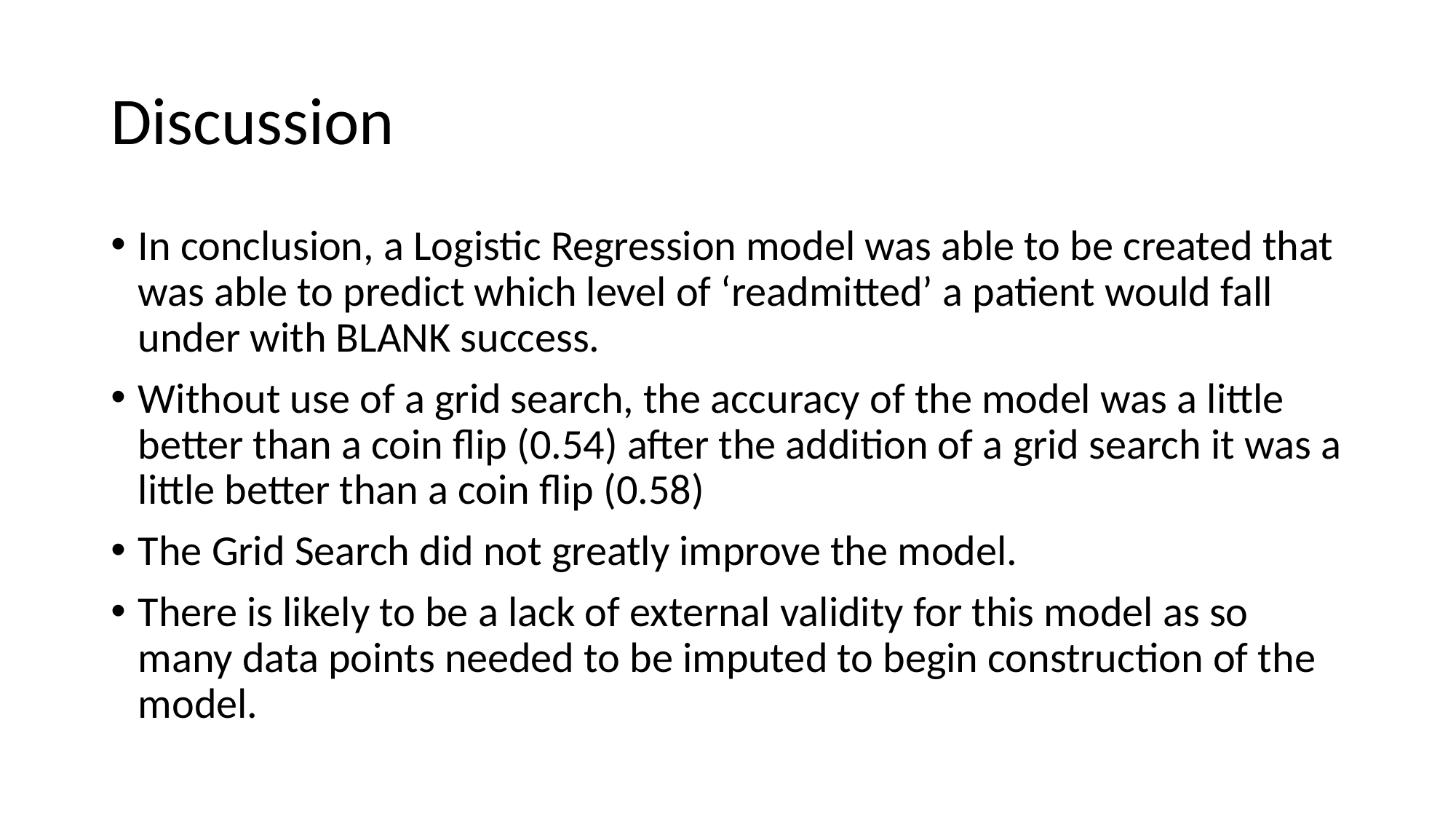

# Discussion
In conclusion, a Logistic Regression model was able to be created that was able to predict which level of ‘readmitted’ a patient would fall under with BLANK success.
Without use of a grid search, the accuracy of the model was a little better than a coin flip (0.54) after the addition of a grid search it was a little better than a coin flip (0.58)
The Grid Search did not greatly improve the model.
There is likely to be a lack of external validity for this model as so many data points needed to be imputed to begin construction of the model.